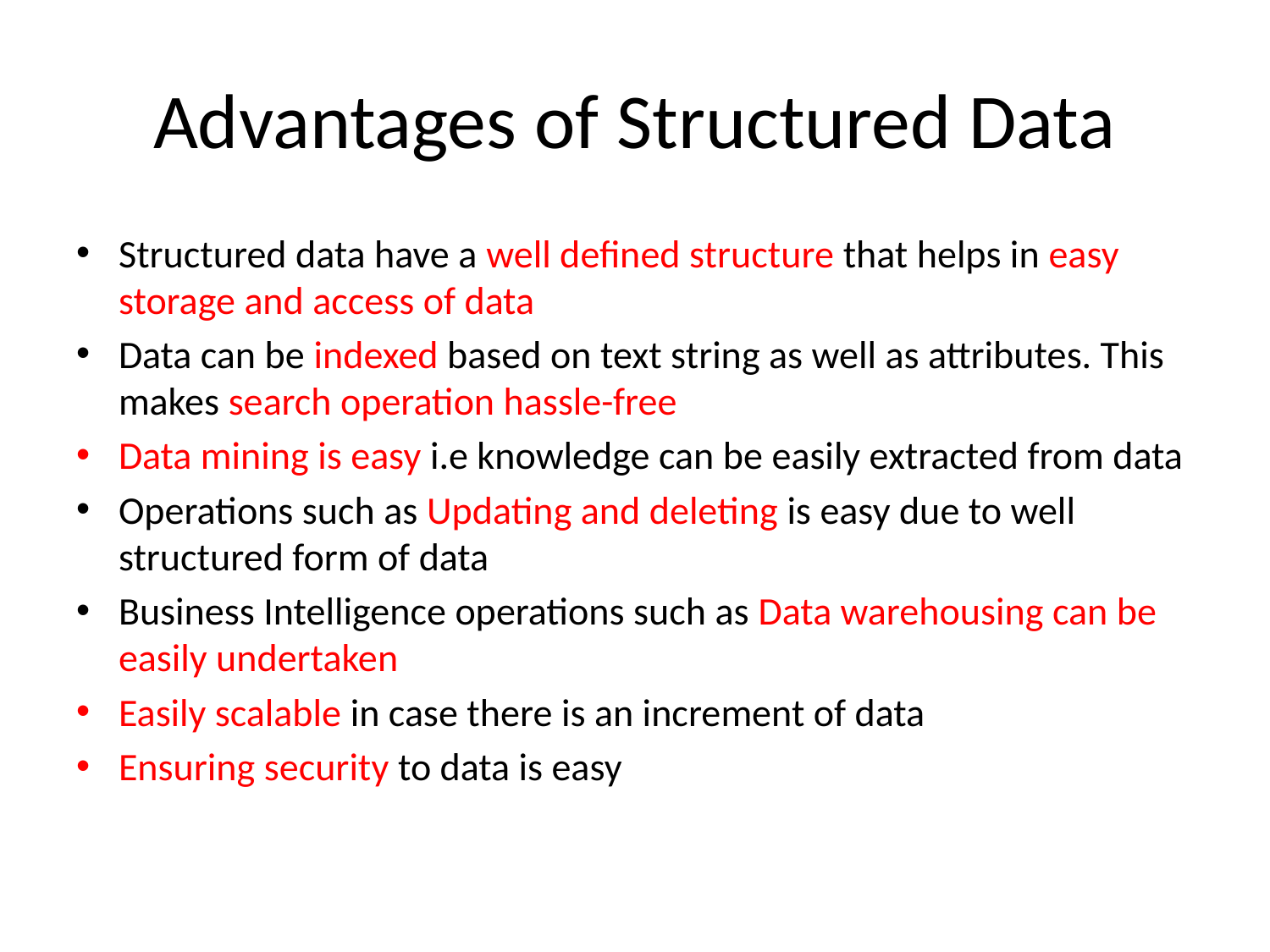

# Advantages of Structured Data
Structured data have a well defined structure that helps in easy storage and access of data
Data can be indexed based on text string as well as attributes. This makes search operation hassle-free
Data mining is easy i.e knowledge can be easily extracted from data
Operations such as Updating and deleting is easy due to well structured form of data
Business Intelligence operations such as Data warehousing can be easily undertaken
Easily scalable in case there is an increment of data
Ensuring security to data is easy